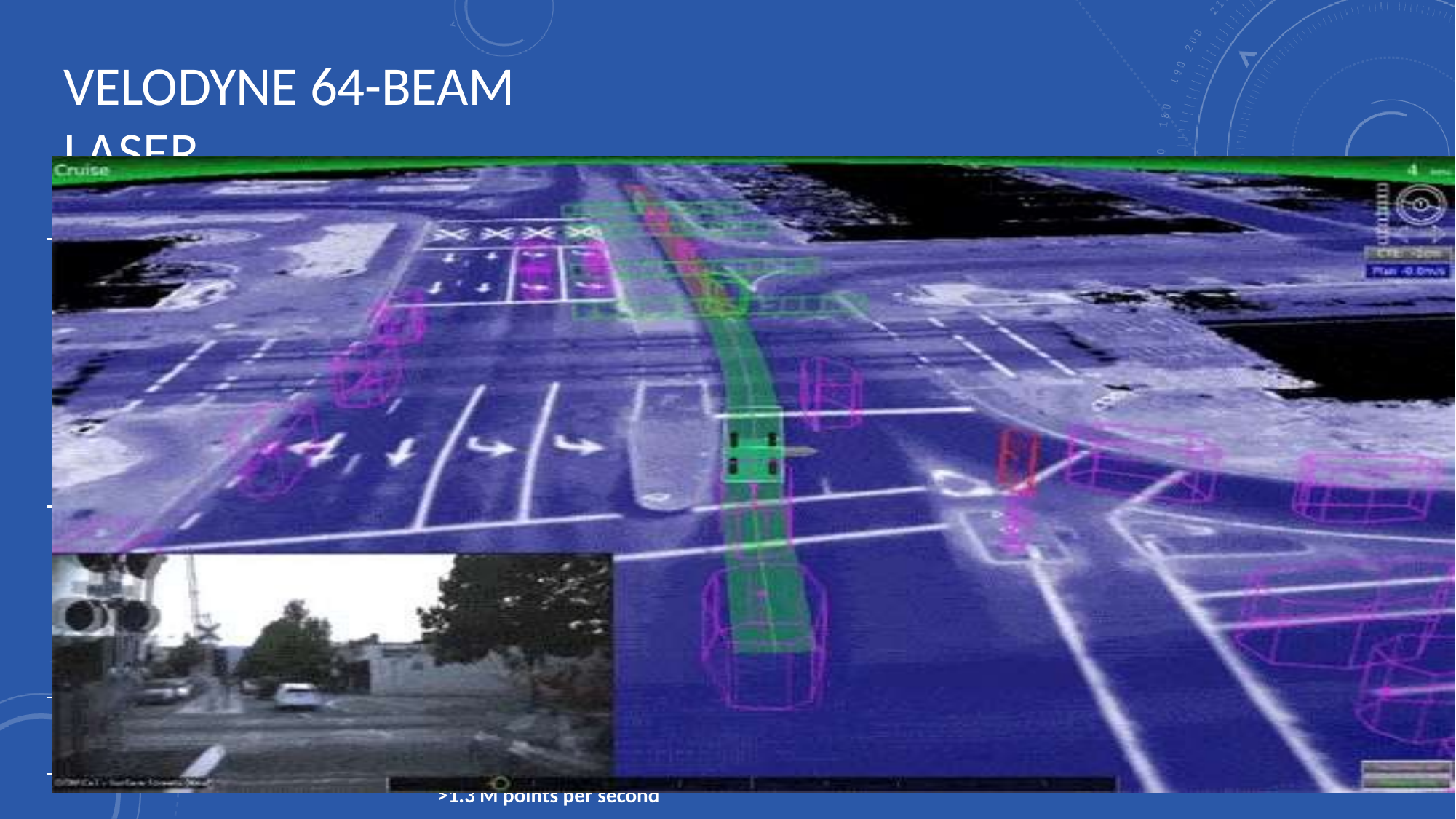

# VELODYNE 64-BEAM LASER

|  |  |
| --- | --- |
|  |  |
|  |  |
•	64 lasers/detectors
•	360 degree field of view
•	<2 cm distance accuracy
Sensor:	•	5-15 Hz field of view update
•	50 meter range for pavement
•	120 meter range for other objects
•	>1.3 M points per second
Laser:	•	Class 1- eye safe
•	905 nm wavelength
•	~ 10 ns pulse width
•	Dynamic laser power selection for  larger dynamic range
Mechanical:	•	15V @ 4 amps
•	300 RPM-900 RPM spin rate